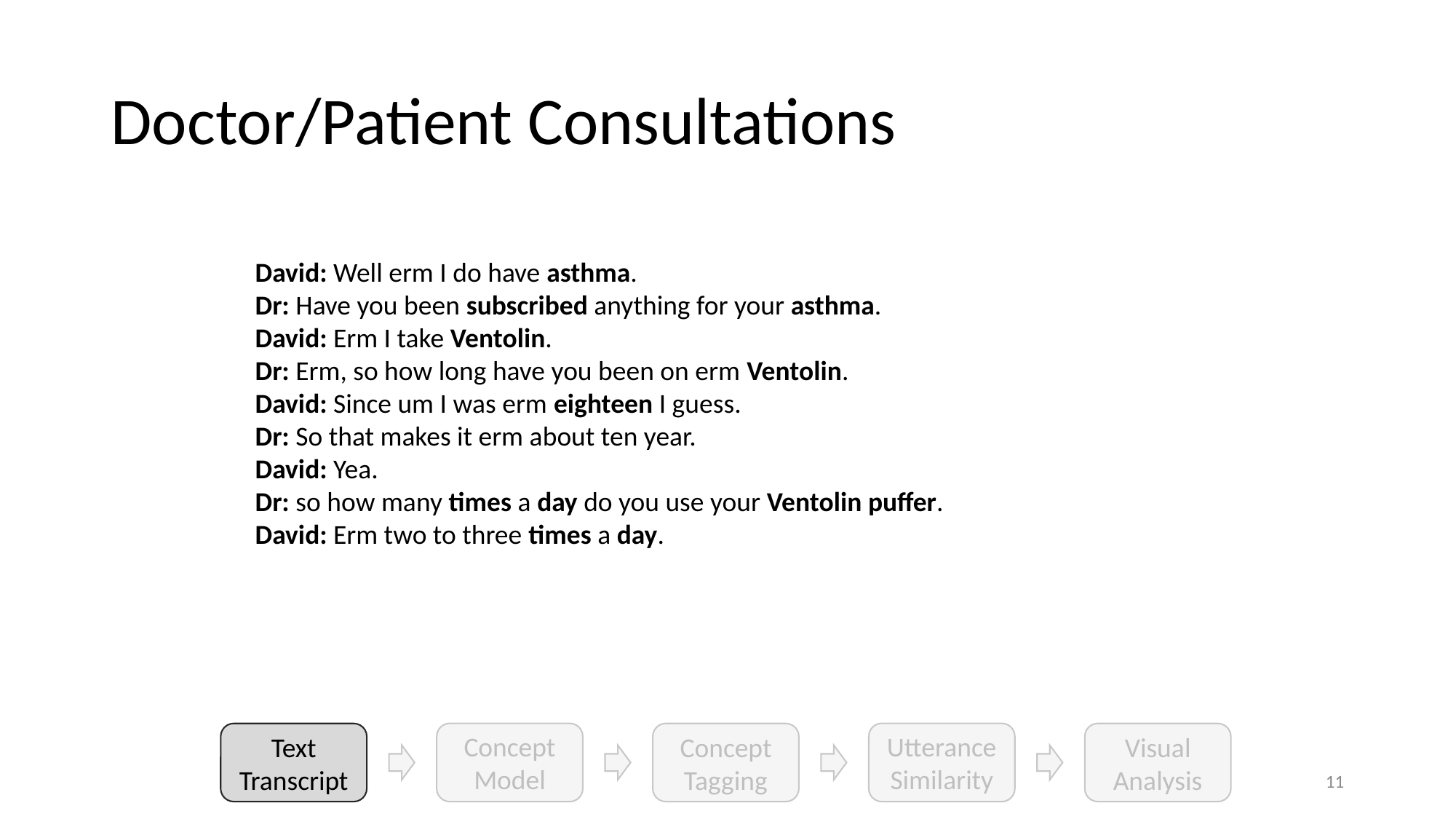

# Doctor/Patient Consultations
David: Well erm I do have asthma.
Dr: Have you been subscribed anything for your asthma.
David: Erm I take Ventolin.
Dr: Erm, so how long have you been on erm Ventolin.
David: Since um I was erm eighteen I guess.
Dr: So that makes it erm about ten year.
David: Yea.
Dr: so how many times a day do you use your Ventolin puffer.
David: Erm two to three times a day.

Utterance Similarity
Concept Model
Text Transcript
Concept Tagging
Visual Analysis

11